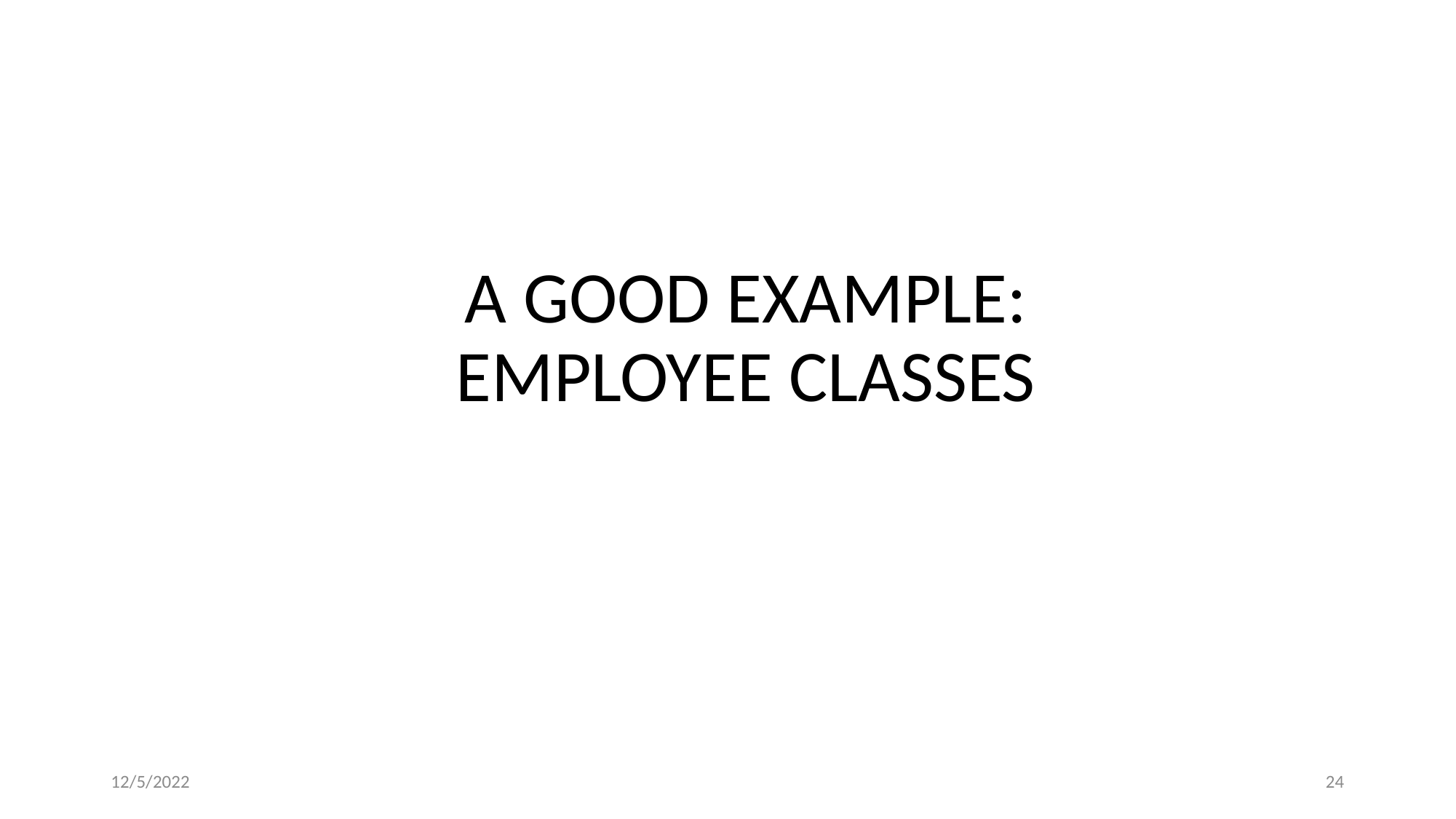

A GOOD EXAMPLE: EMPLOYEE CLASSES
12/5/2022
24